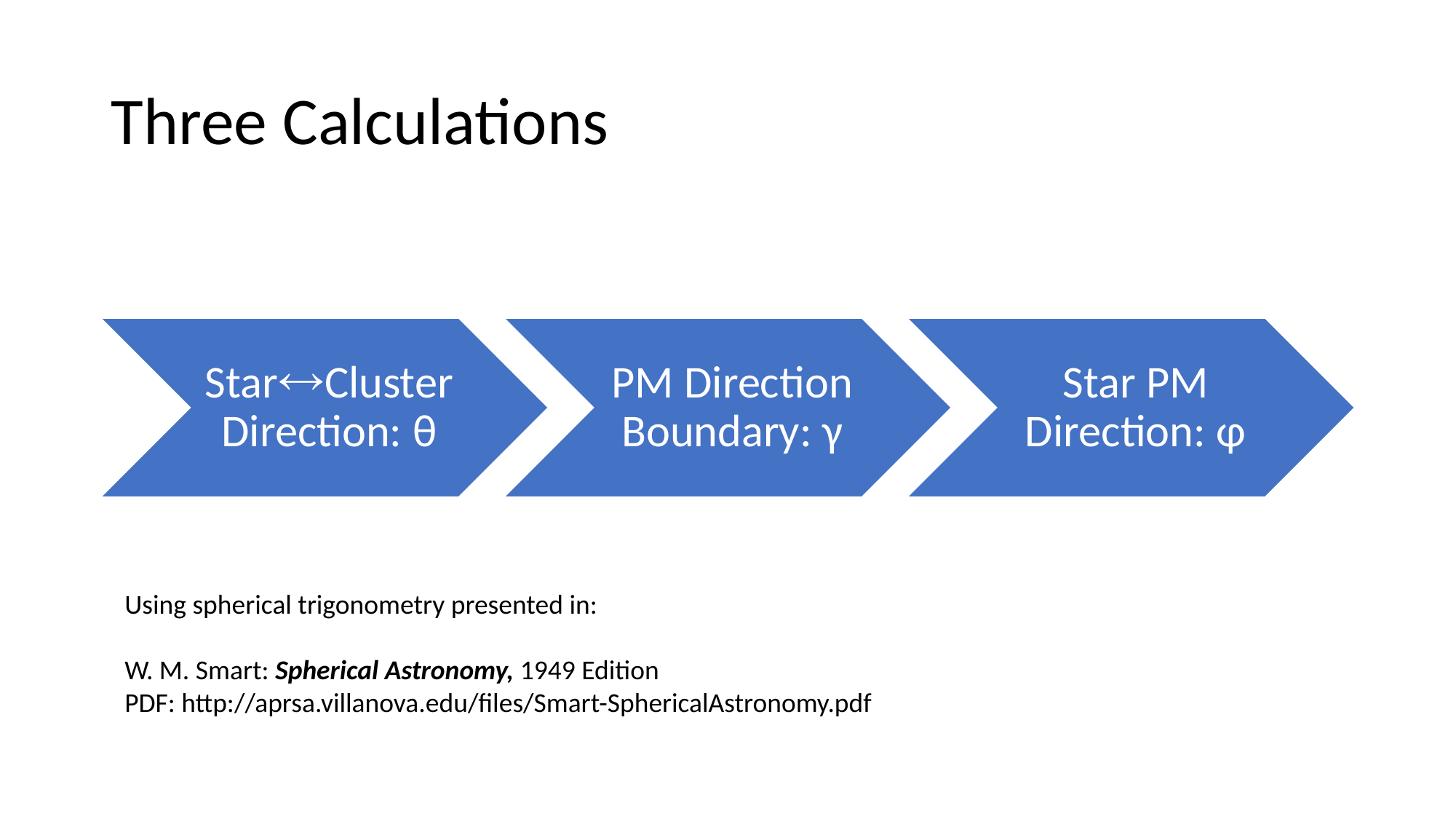

# Three Calculations
Star↔Cluster Direction: θ
PM Direction Boundary: γ
Star PM Direction: φ
Using spherical trigonometry presented in:

W. M. Smart: Spherical Astronomy, 1949 Edition
PDF: http://aprsa.villanova.edu/files/Smart-SphericalAstronomy.pdf